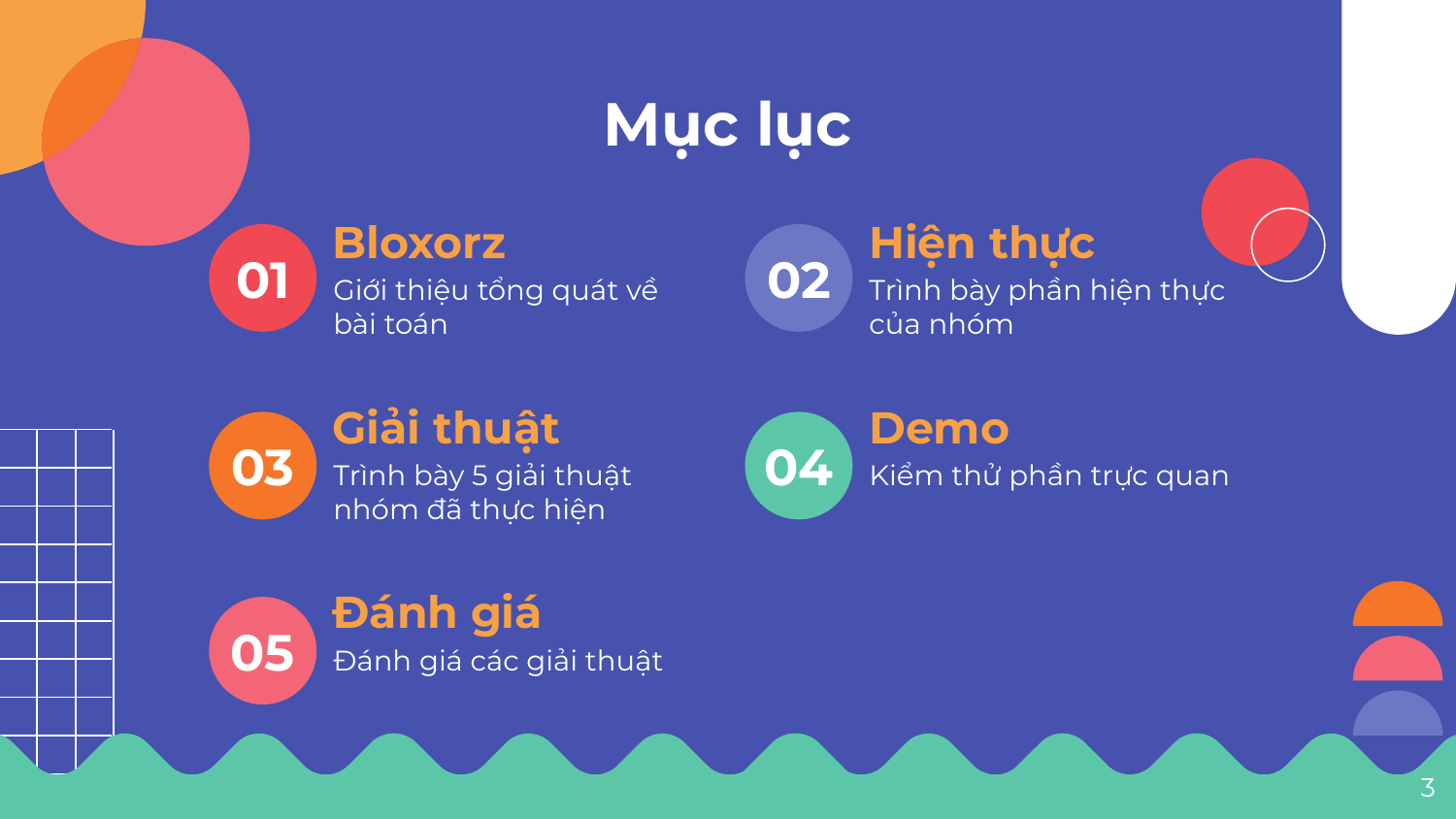

Mục lục

Bloxorz
Hiện thực

# 01
02
Giới thiệu tổng quát về bài toán
Trình bày phần hiện thực của nhóm
Giải thuật
Demo

03
04
Trình bày 5 giải thuật nhóm đã thực hiện
Kiểm thử phần trực quan
Đánh giá

05
Đánh giá các giải thuật
3